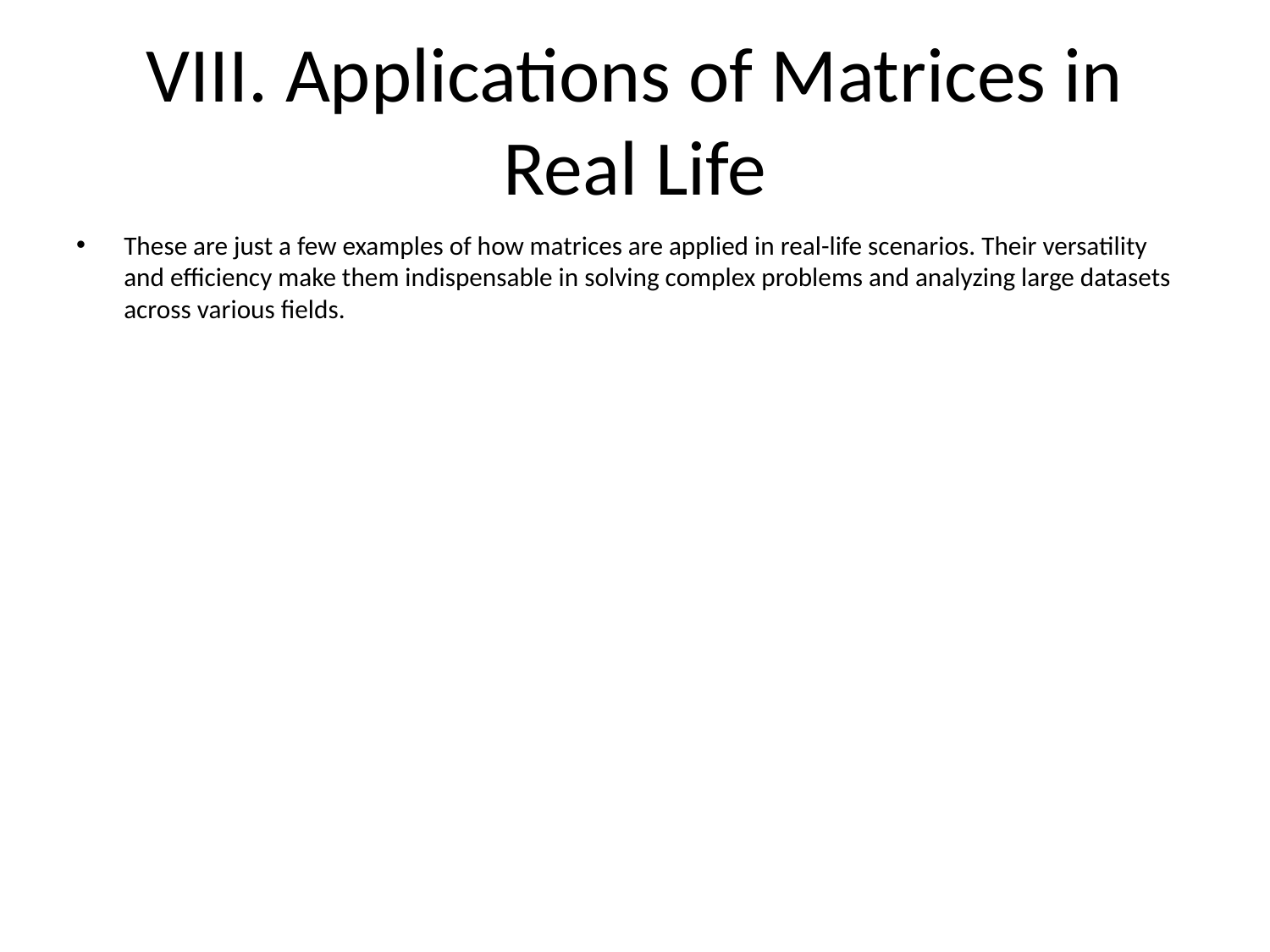

# VIII. Applications of Matrices in Real Life
These are just a few examples of how matrices are applied in real-life scenarios. Their versatility and efficiency make them indispensable in solving complex problems and analyzing large datasets across various fields.